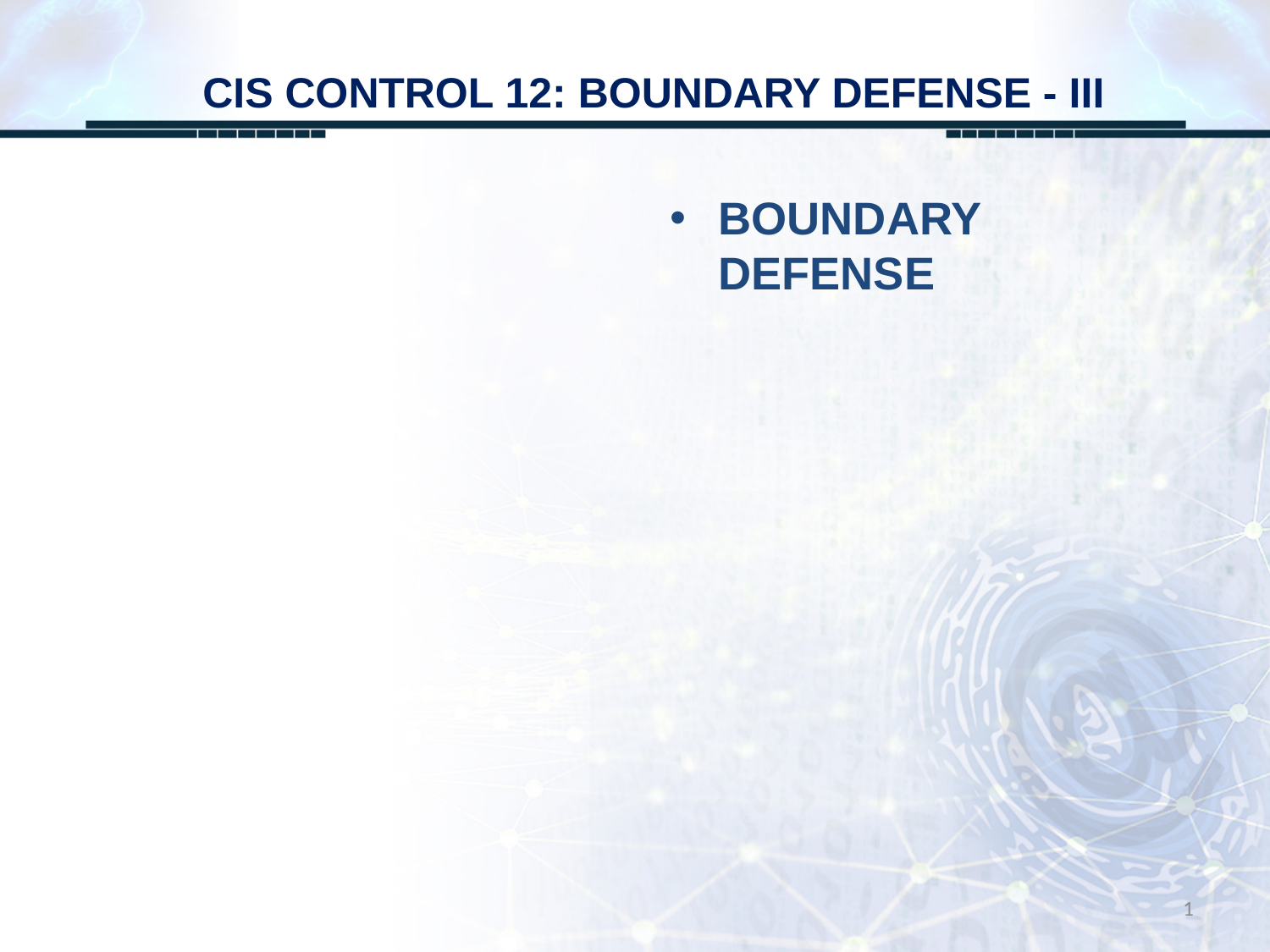

# CIS CONTROL 12: BOUNDARY DEFENSE - III
BOUNDARY DEFENSE
1